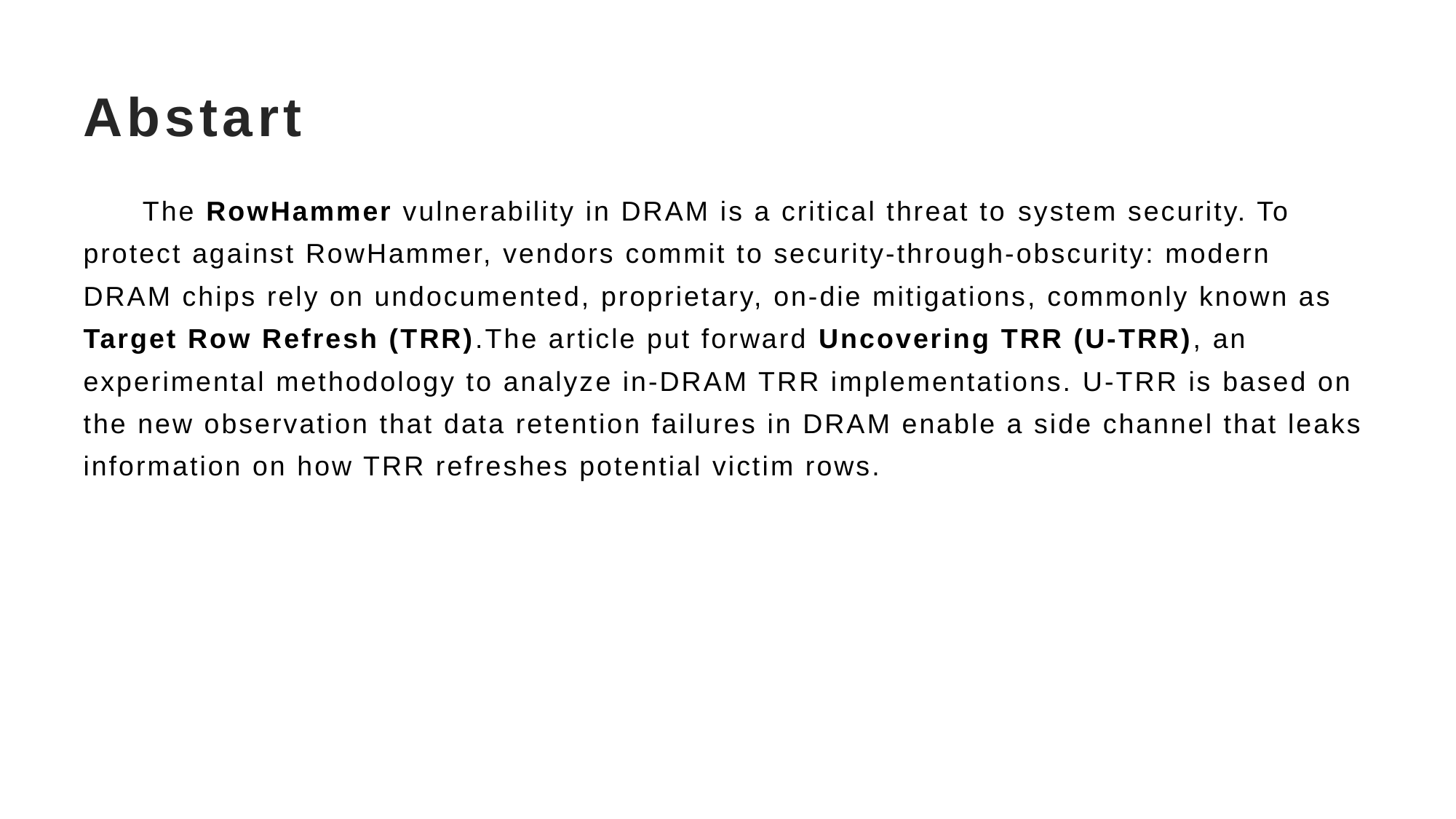

# Abstart
The RowHammer vulnerability in DRAM is a critical threat to system security. To protect against RowHammer, vendors commit to security-through-obscurity: modern DRAM chips rely on undocumented, proprietary, on-die mitigations, commonly known as Target Row Refresh (TRR).The article put forward Uncovering TRR (U-TRR), an experimental methodology to analyze in-DRAM TRR implementations. U-TRR is based on the new observation that data retention failures in DRAM enable a side channel that leaks information on how TRR refreshes potential victim rows.